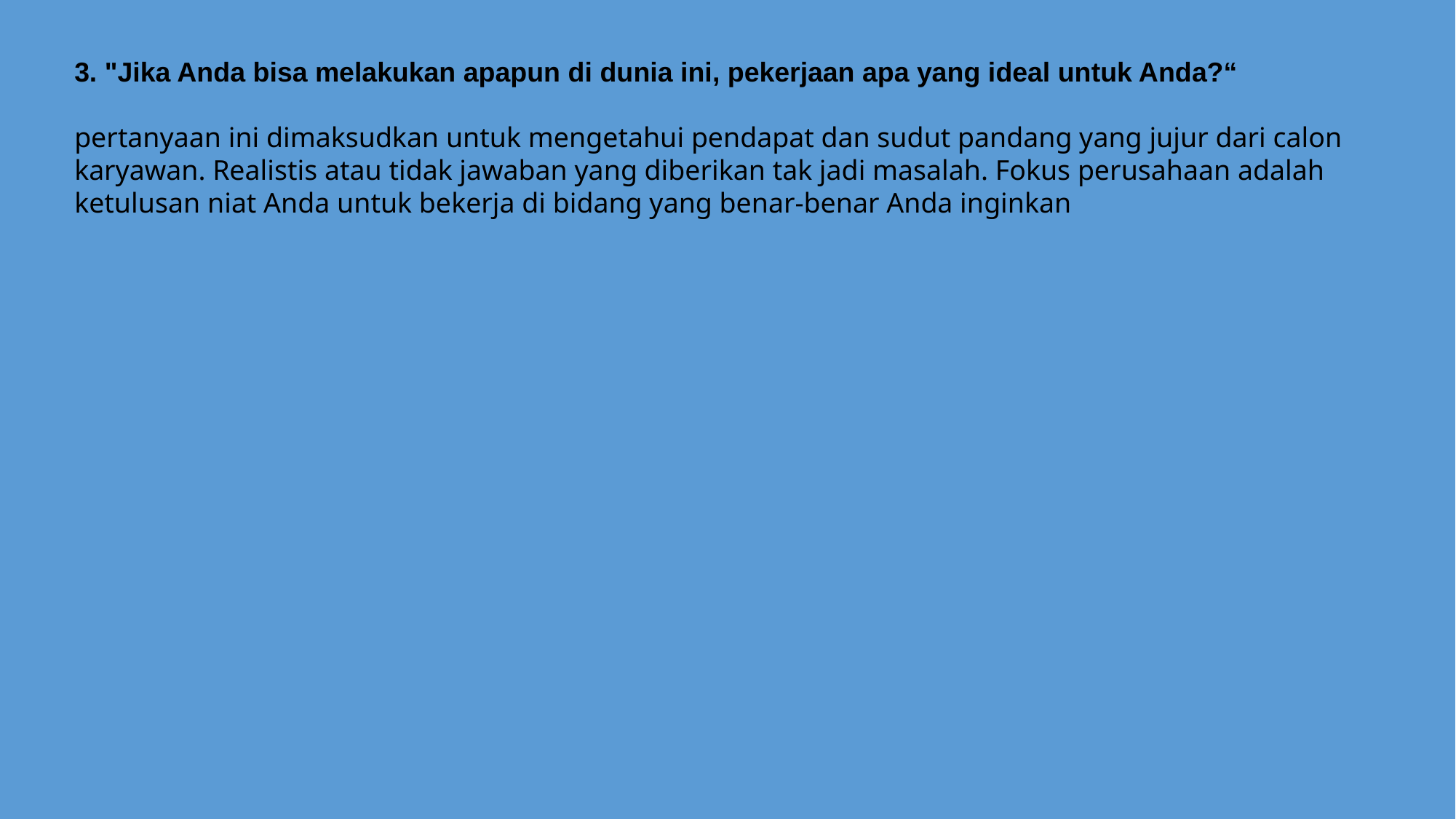

3. "Jika Anda bisa melakukan apapun di dunia ini, pekerjaan apa yang ideal untuk Anda?“

pertanyaan ini dimaksudkan untuk mengetahui pendapat dan sudut pandang yang jujur dari calon karyawan. Realistis atau tidak jawaban yang diberikan tak jadi masalah. Fokus perusahaan adalah ketulusan niat Anda untuk bekerja di bidang yang benar-benar Anda inginkan